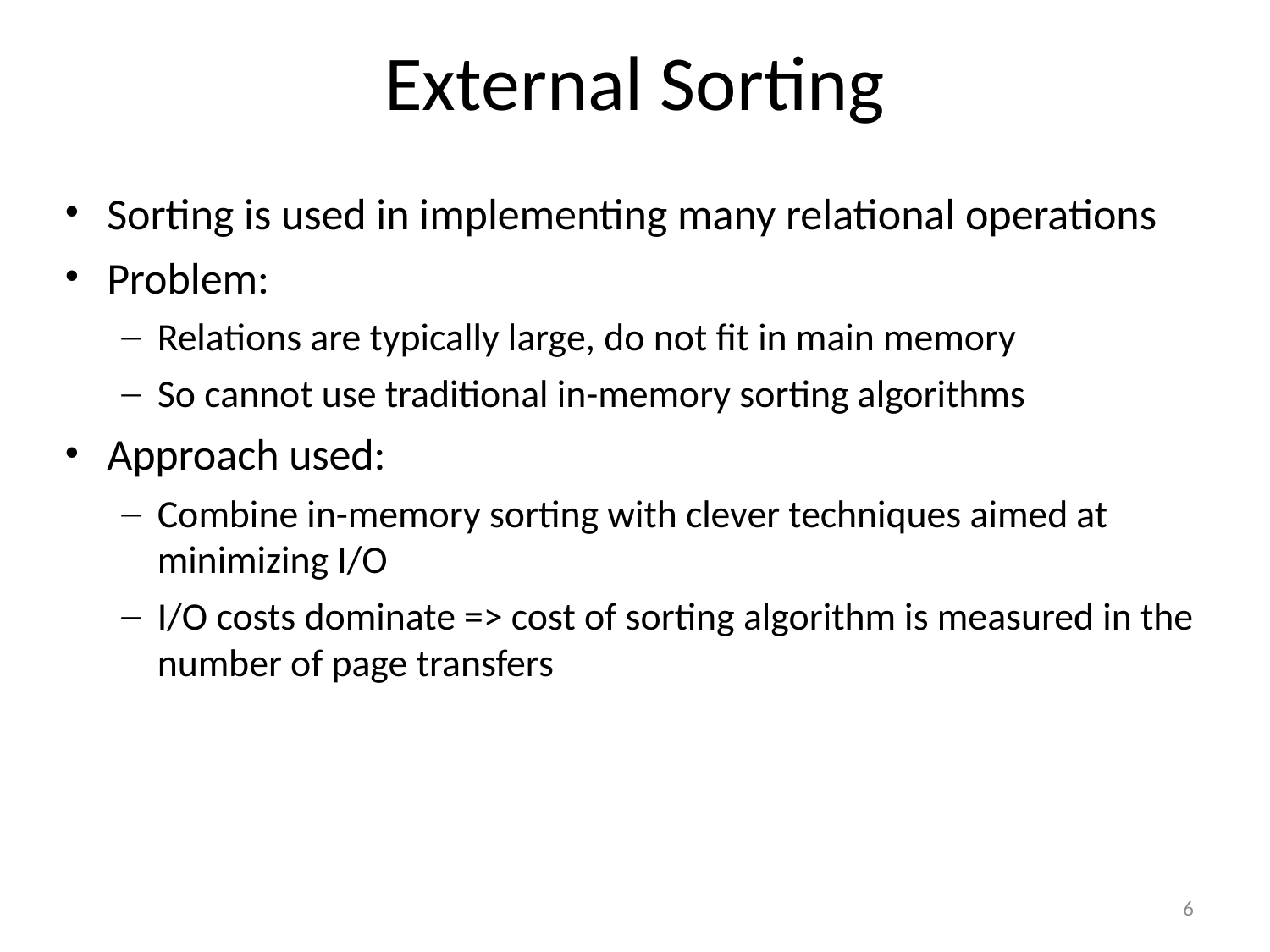

# External Sorting
Sorting is used in implementing many relational operations
Problem:
Relations are typically large, do not fit in main memory
So cannot use traditional in-memory sorting algorithms
Approach used:
Combine in-memory sorting with clever techniques aimed at minimizing I/O
I/O costs dominate => cost of sorting algorithm is measured in the number of page transfers
6